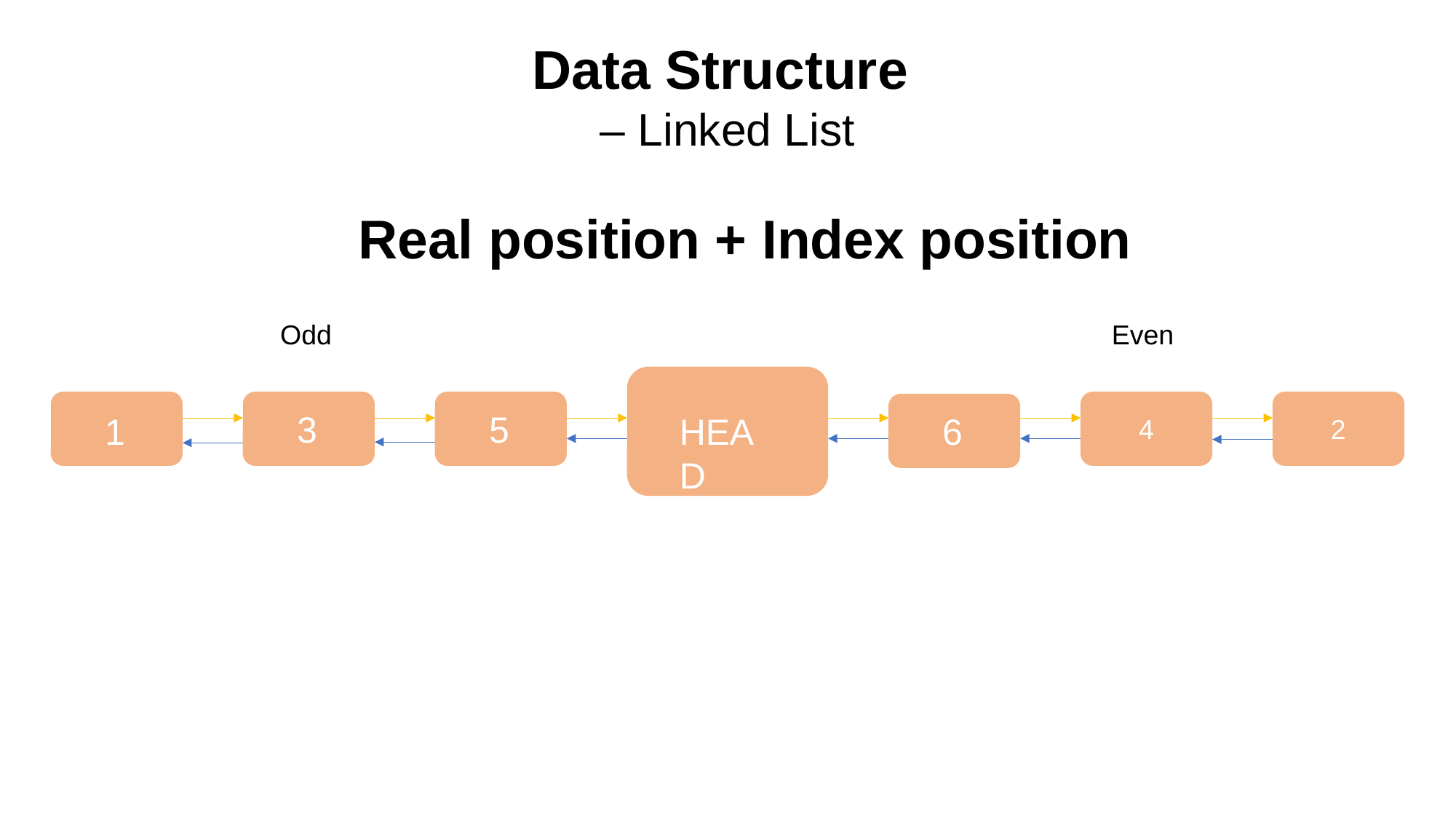

Data Structure
– Linked List
Real position + Index position
Odd
Even

4
2

1

3

5

6
HEAD